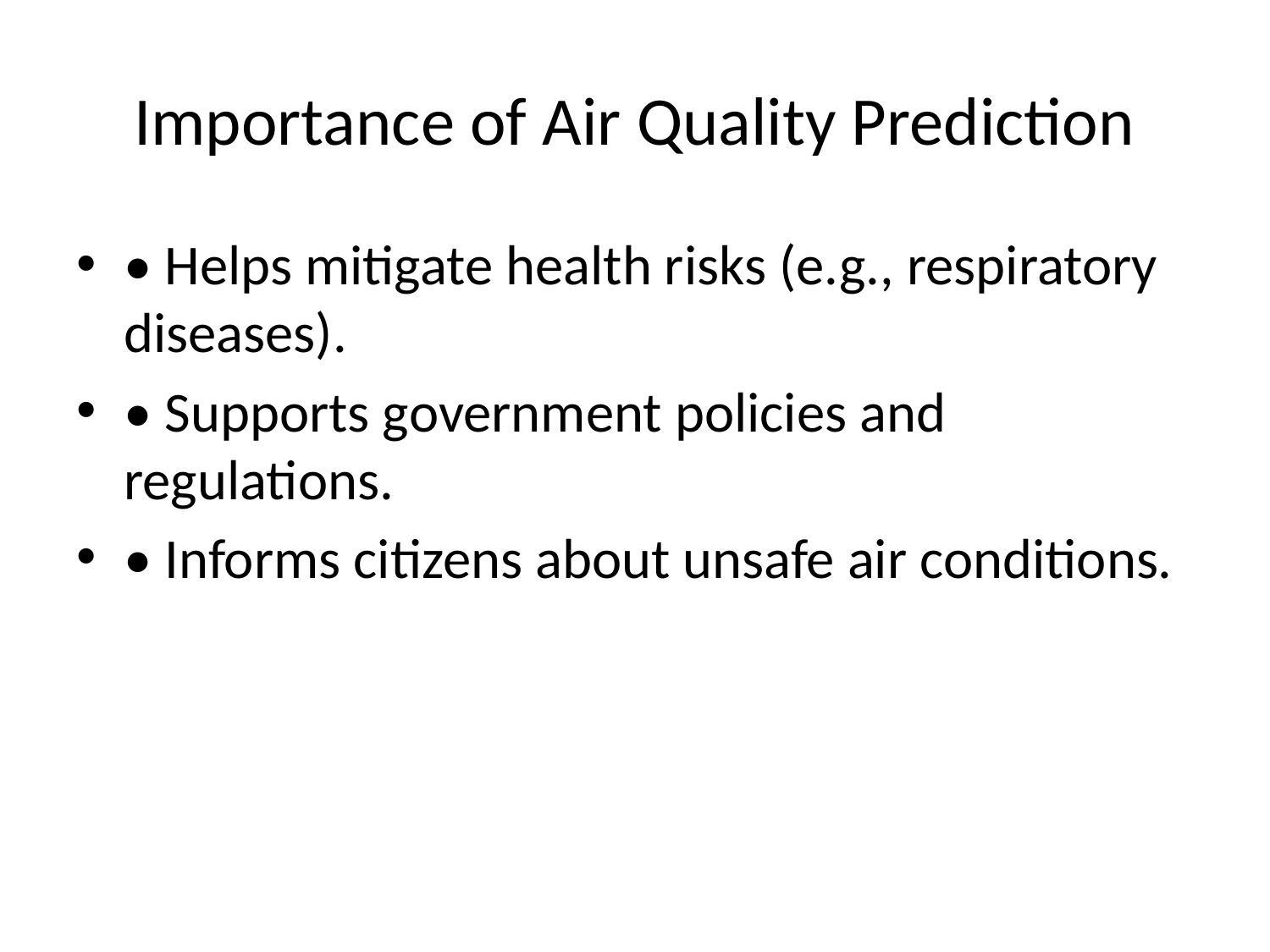

# Importance of Air Quality Prediction
• Helps mitigate health risks (e.g., respiratory diseases).
• Supports government policies and regulations.
• Informs citizens about unsafe air conditions.